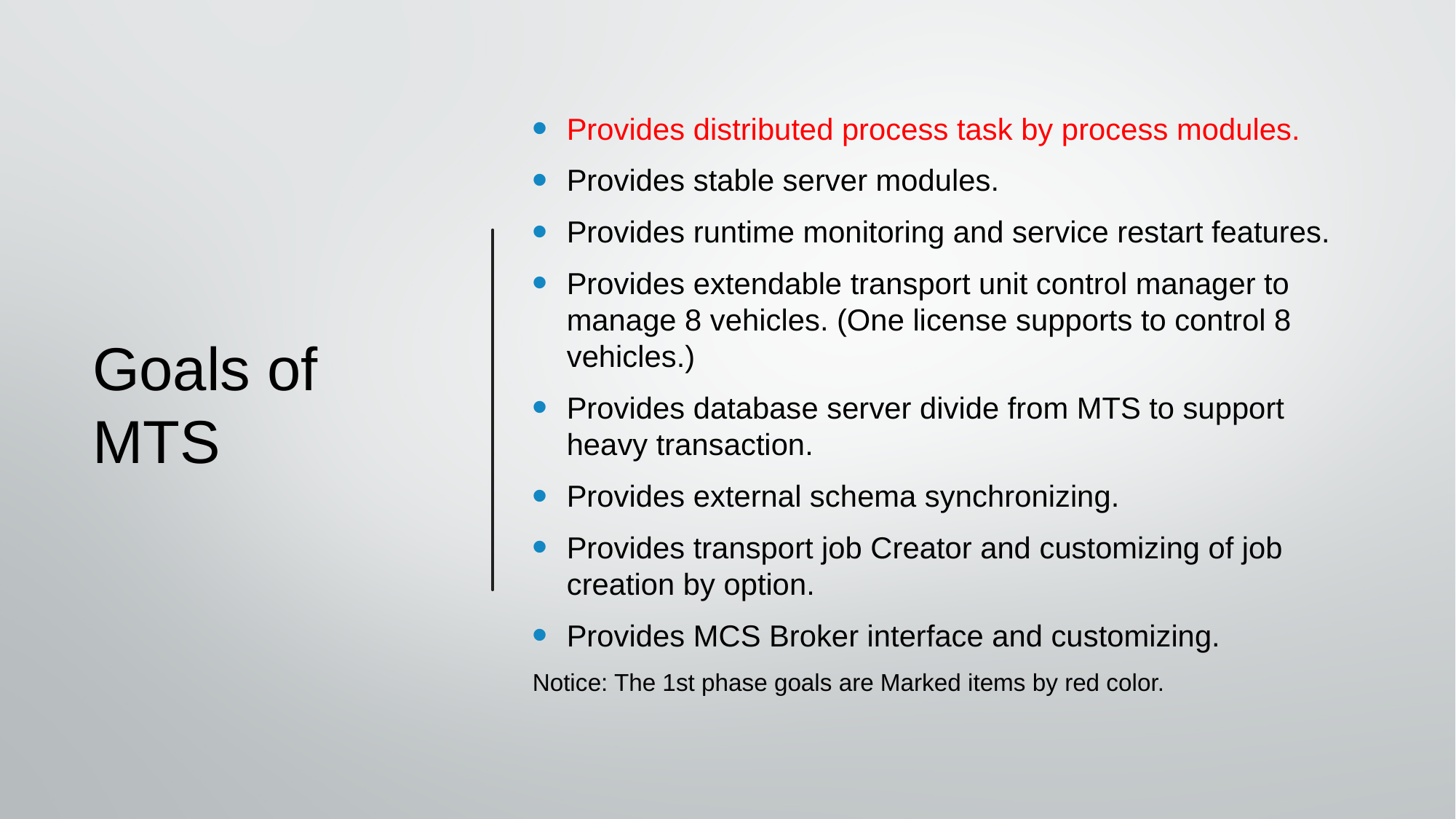

# Goals of MTS
Provides distributed process task by process modules.
Provides stable server modules.
Provides runtime monitoring and service restart features.
Provides extendable transport unit control manager to manage 8 vehicles. (One license supports to control 8 vehicles.)
Provides database server divide from MTS to support heavy transaction.
Provides external schema synchronizing.
Provides transport job Creator and customizing of job creation by option.
Provides MCS Broker interface and customizing.
Notice: The 1st phase goals are Marked items by red color.